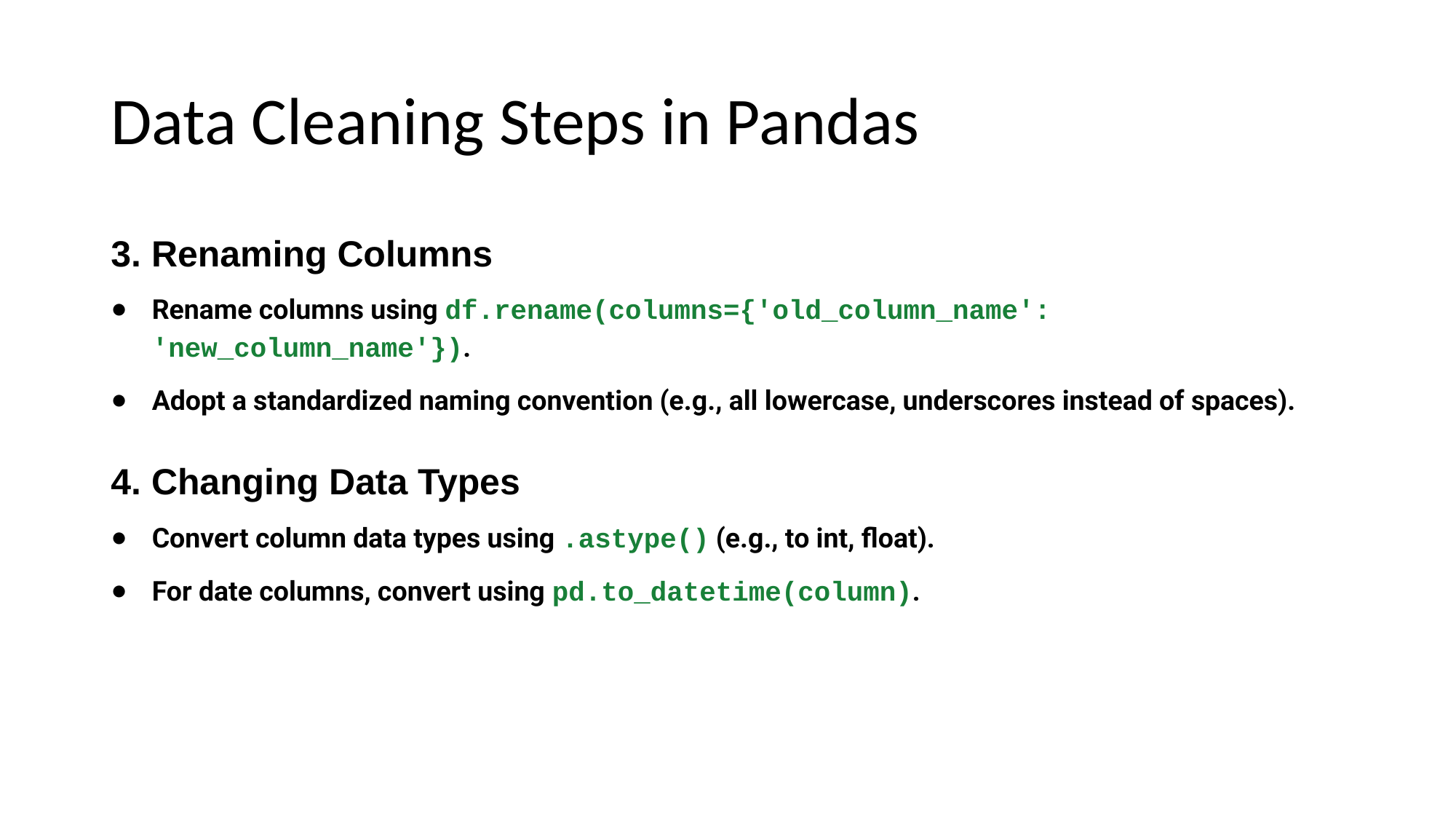

# Data Cleaning Steps in Pandas
3. Renaming Columns
Rename columns using df.rename(columns={'old_column_name': 'new_column_name'}).
Adopt a standardized naming convention (e.g., all lowercase, underscores instead of spaces).
4. Changing Data Types
Convert column data types using .astype() (e.g., to int, float).
For date columns, convert using pd.to_datetime(column).